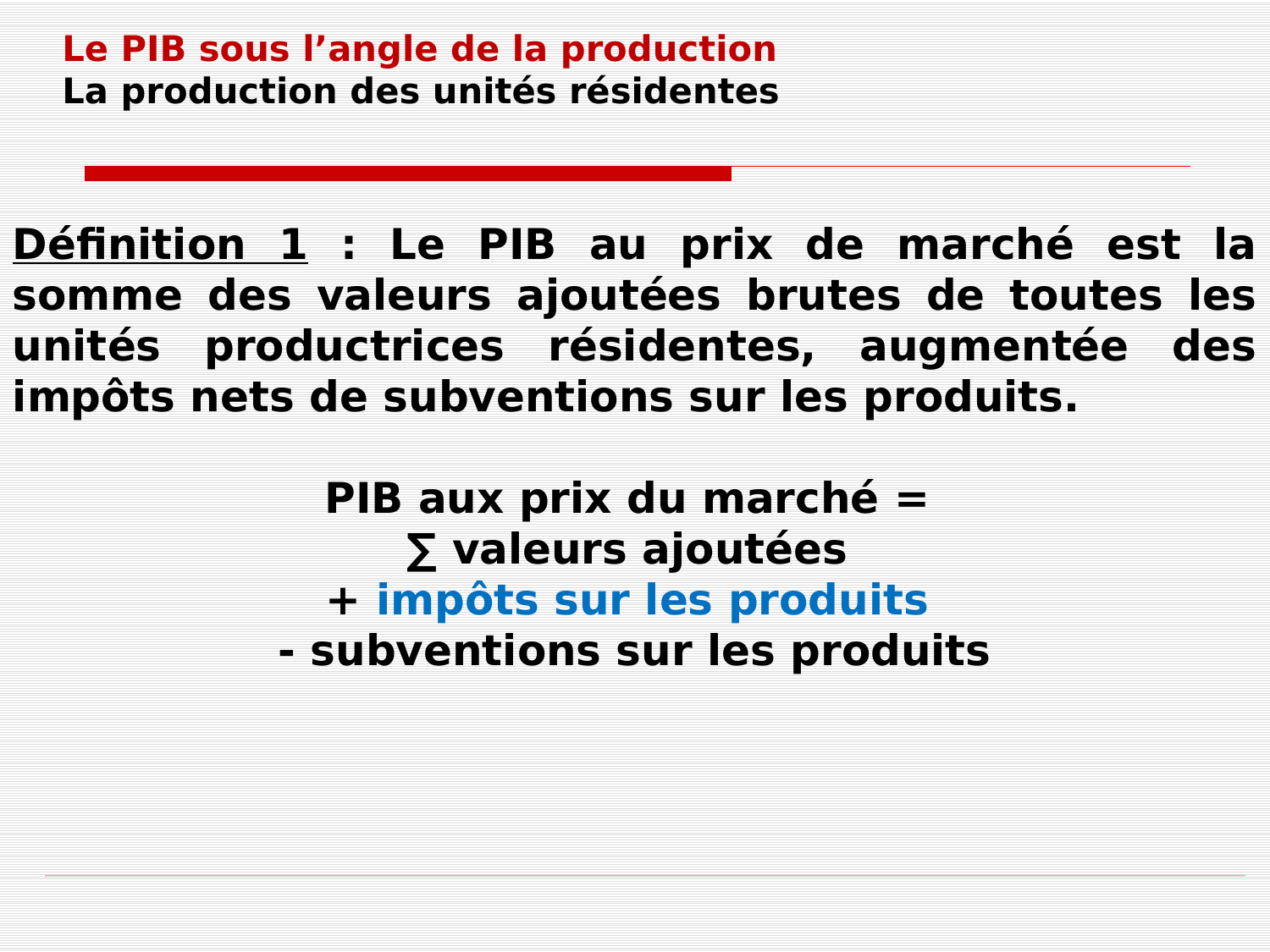

Le PIB sous l’angle de la production
La production des unités résidentes
Définition 1 : Le PIB au prix de marché est la somme des valeurs ajoutées brutes de toutes les unités productrices résidentes, augmentée des impôts nets de subventions sur les produits.

PIB aux prix du marché =
∑ valeurs ajoutées
+ impôts sur les produits
- subventions sur les produits